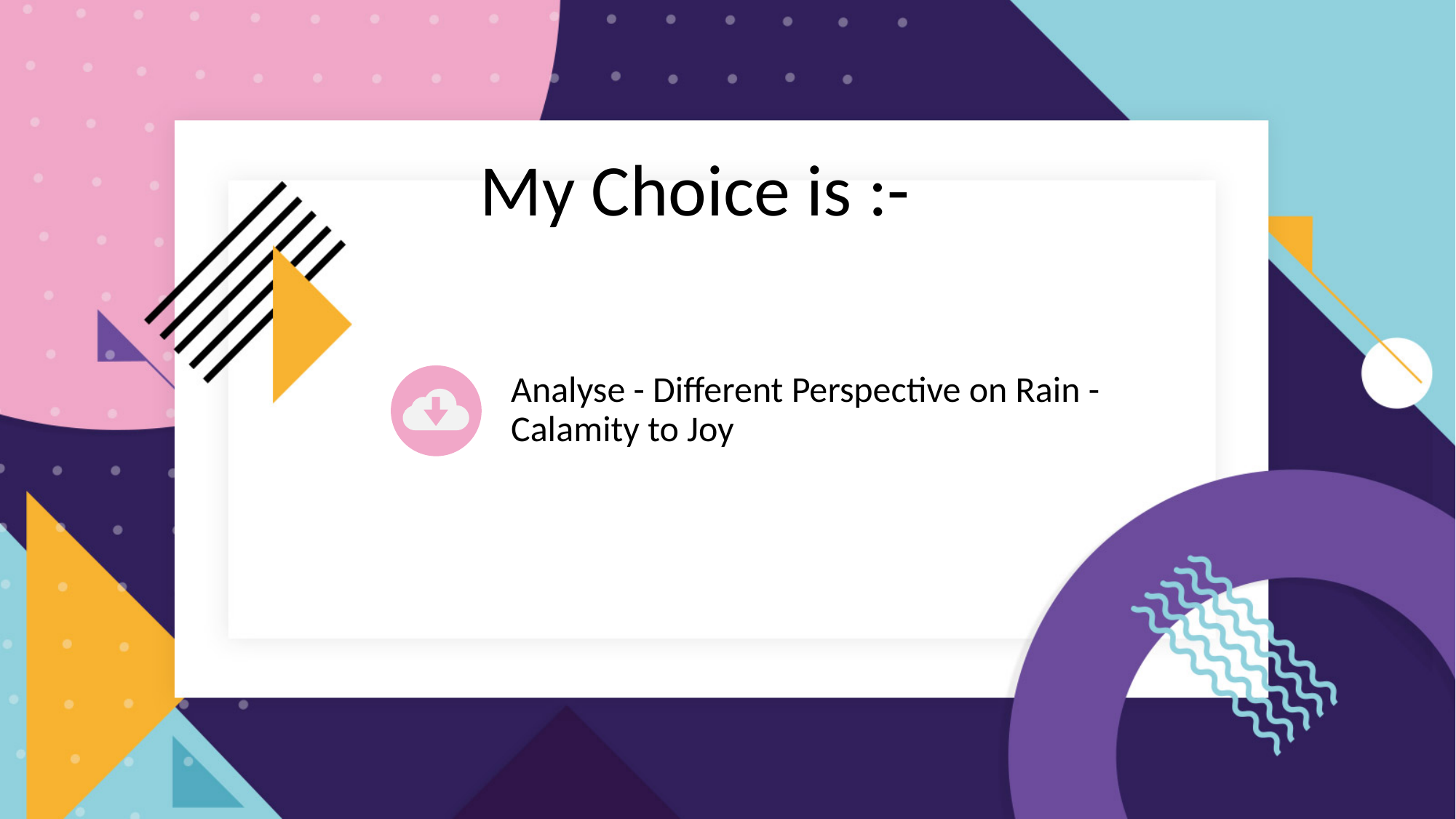

# My Choice is :-
Analyse - Different Perspective on Rain - Calamity to Joy